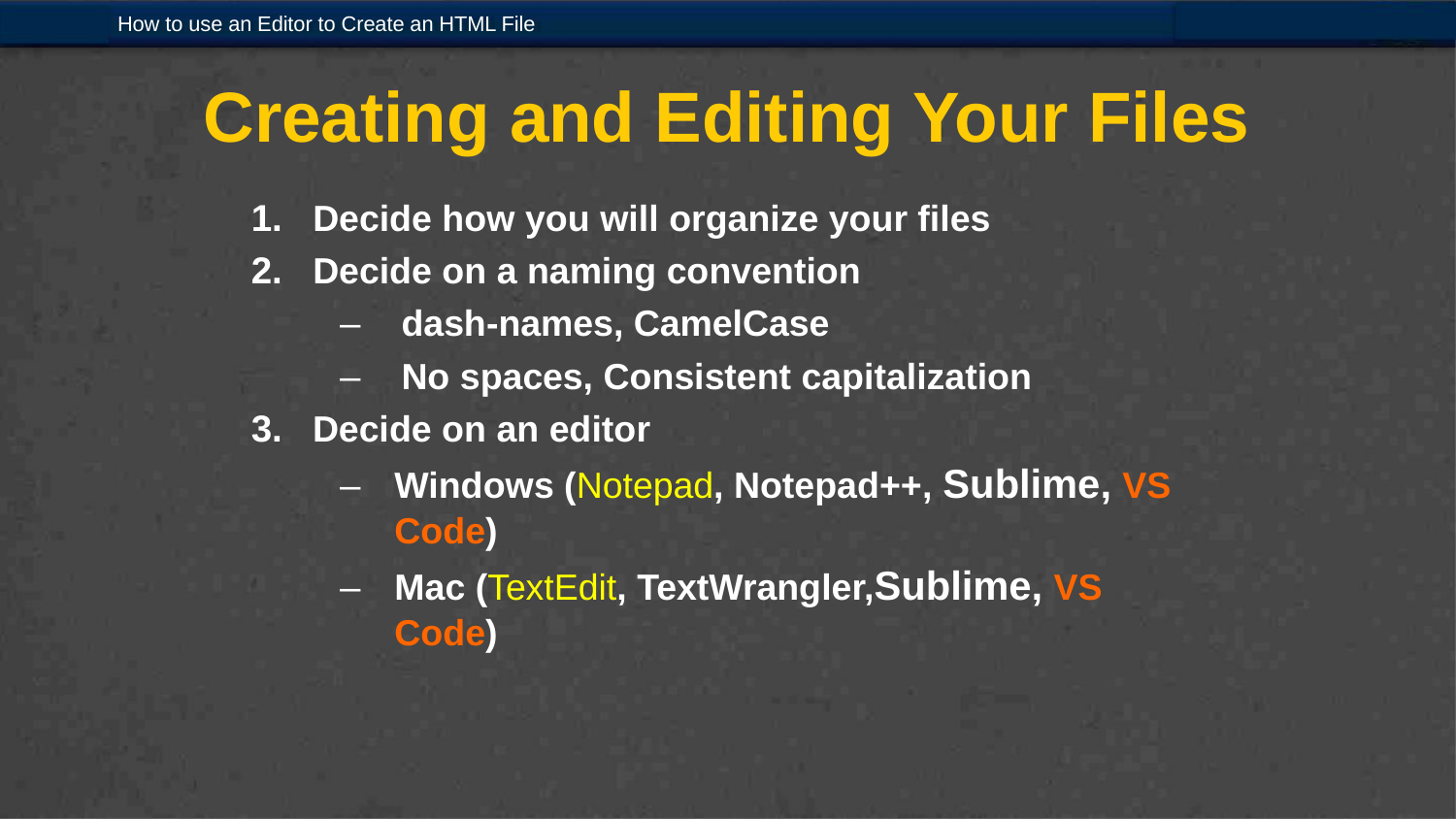

How to use an Editor to Create an HTML File
Creating and Editing Your Files
1. Decide how you will organize your files
2. Decide on a naming convention
– dash-names, CamelCase
– No spaces, Consistent capitalization
3. Decide on an editor
– Windows (Notepad, Notepad++, Sublime, VS
Code)
– Mac (TextEdit, TextWrangler,Sublime, VS
Code)